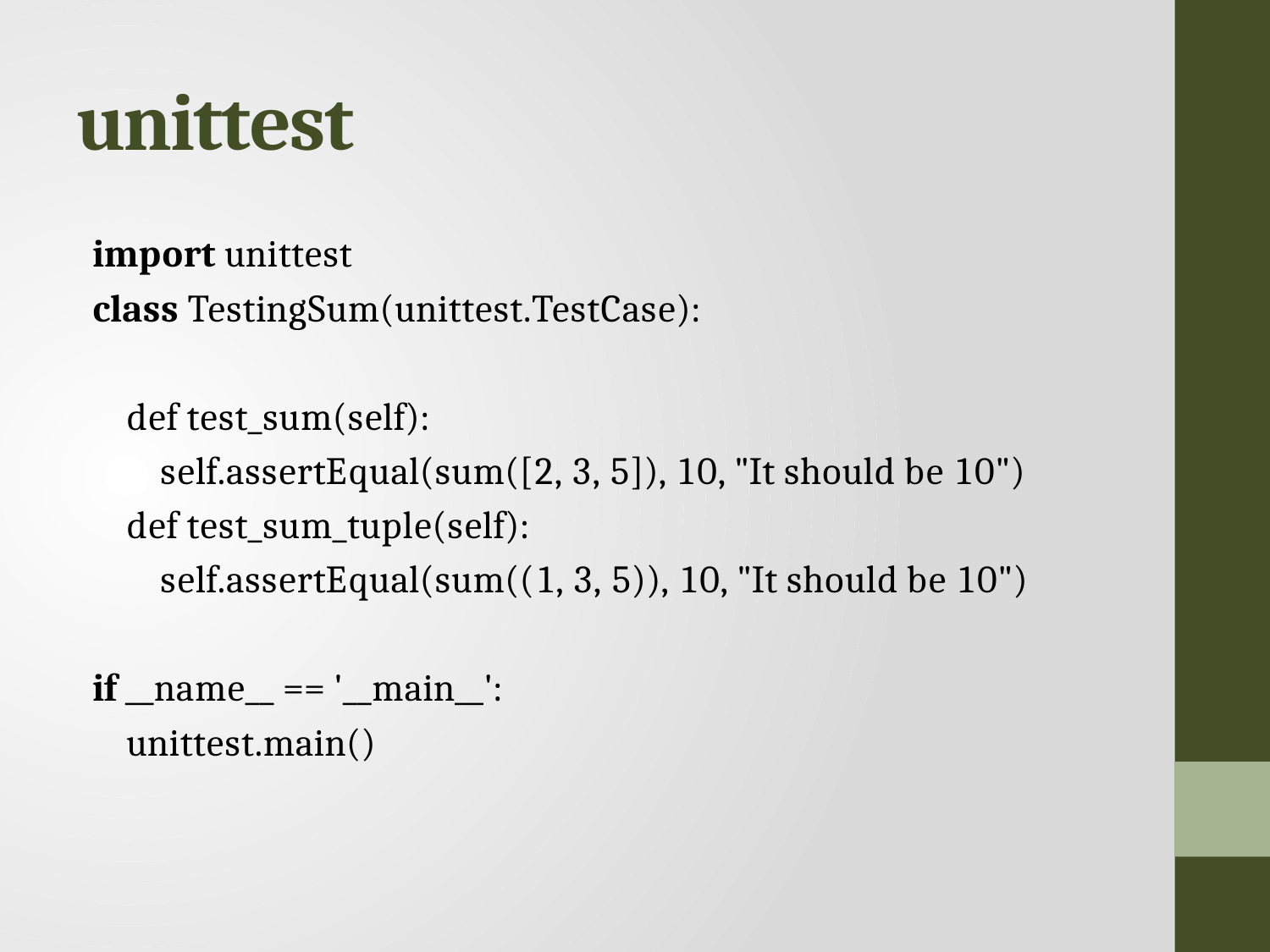

# unittest
import unittest
class TestingSum(unittest.TestCase):

    def test_sum(self):
        self.assertEqual(sum([2, 3, 5]), 10, "It should be 10")
    def test_sum_tuple(self):
        self.assertEqual(sum((1, 3, 5)), 10, "It should be 10")

if __name__ == '__main__':
    unittest.main()